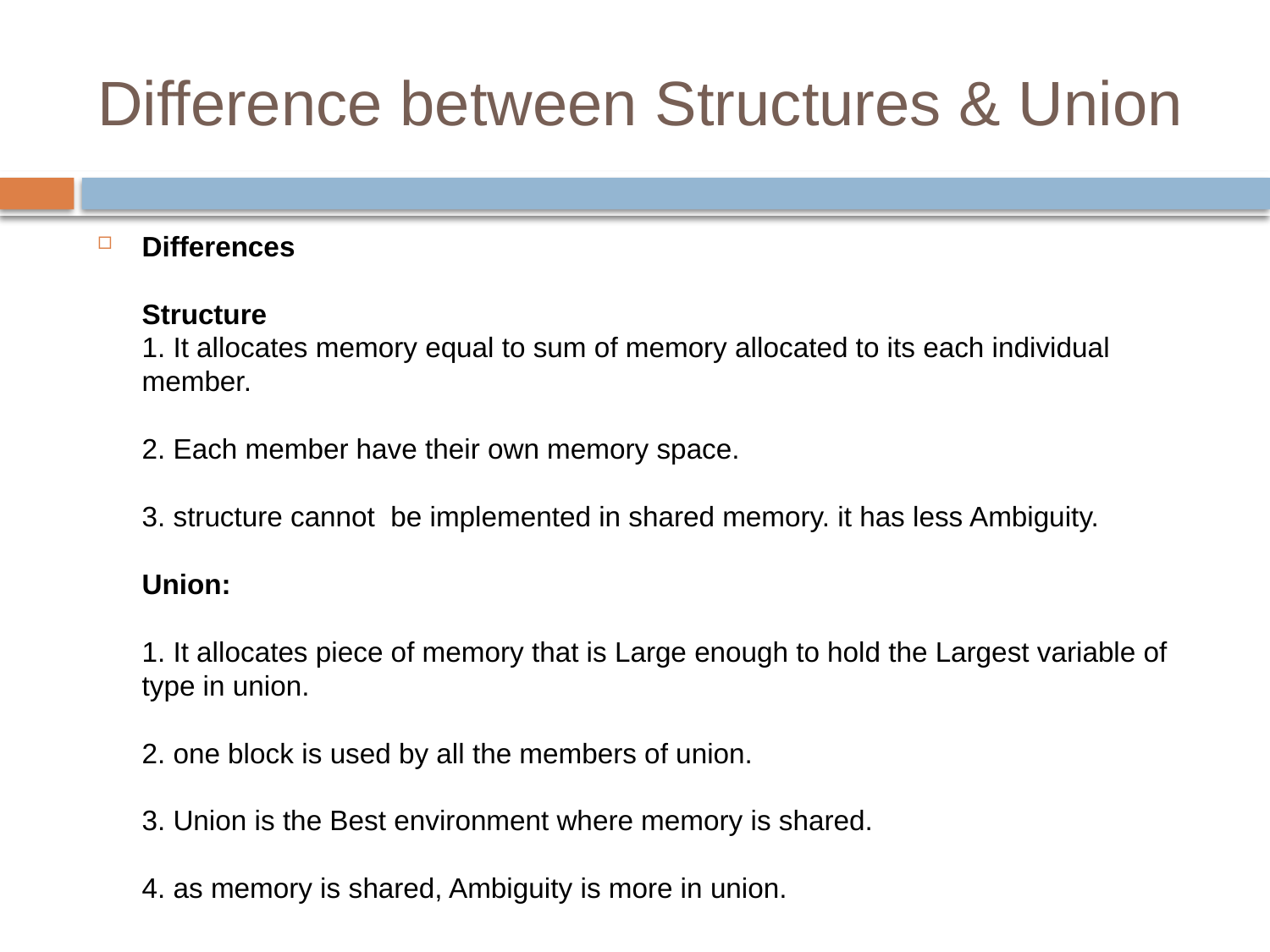

# Difference between Structures & Union
Differences

	Structure
	1. It allocates memory equal to sum of memory allocated to its each individual member.
2. Each member have their own memory space.
3. structure cannot  be implemented in shared memory. it has less Ambiguity.
Union:
1. It allocates piece of memory that is Large enough to hold the Largest variable of type in union.
2. one block is used by all the members of union.
3. Union is the Best environment where memory is shared.
4. as memory is shared, Ambiguity is more in union.